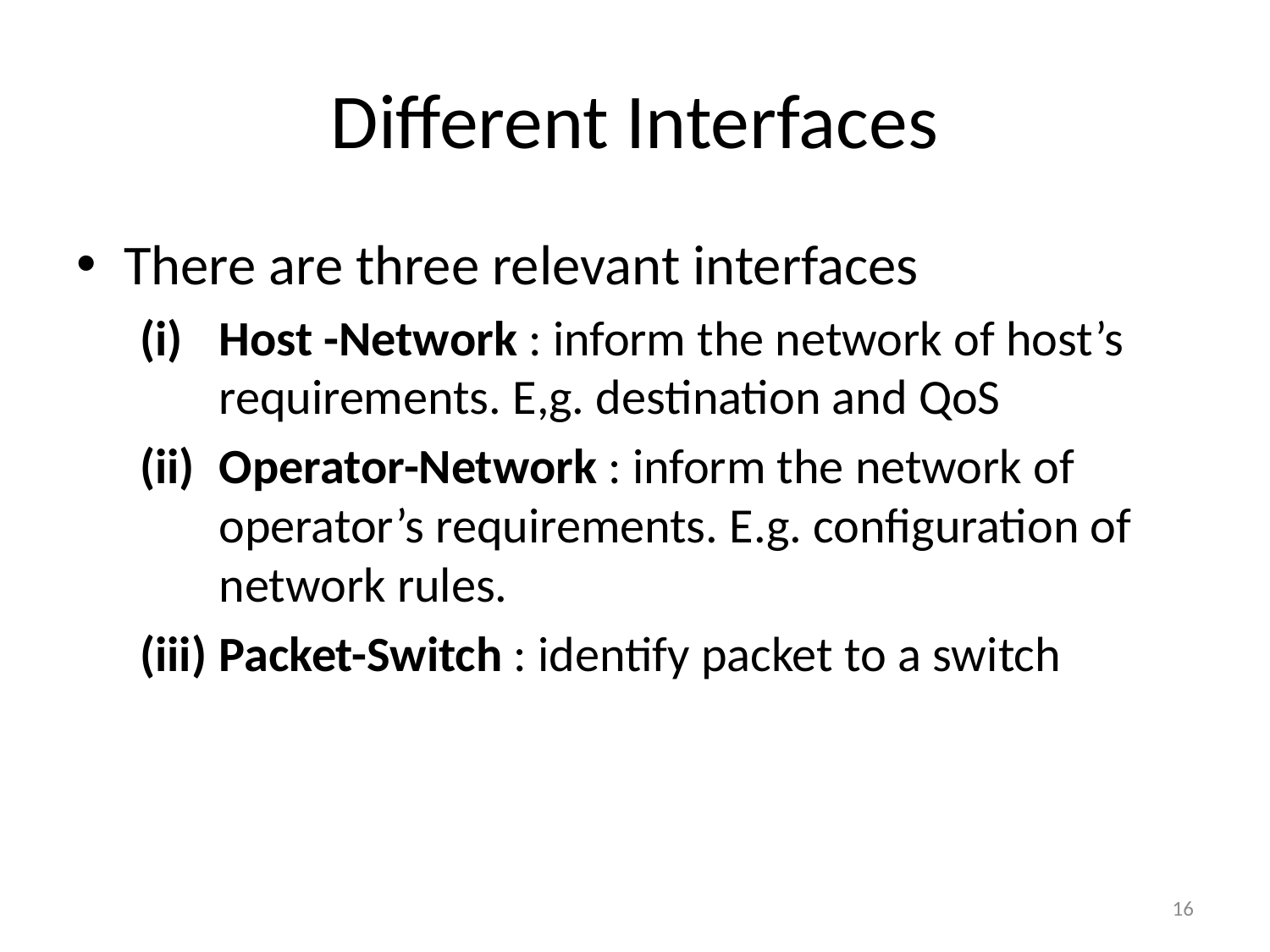

# Different Interfaces
There are three relevant interfaces
Host -Network : inform the network of host’s requirements. E,g. destination and QoS
Operator-Network : inform the network of operator’s requirements. E.g. configuration of network rules.
Packet-Switch : identify packet to a switch
16